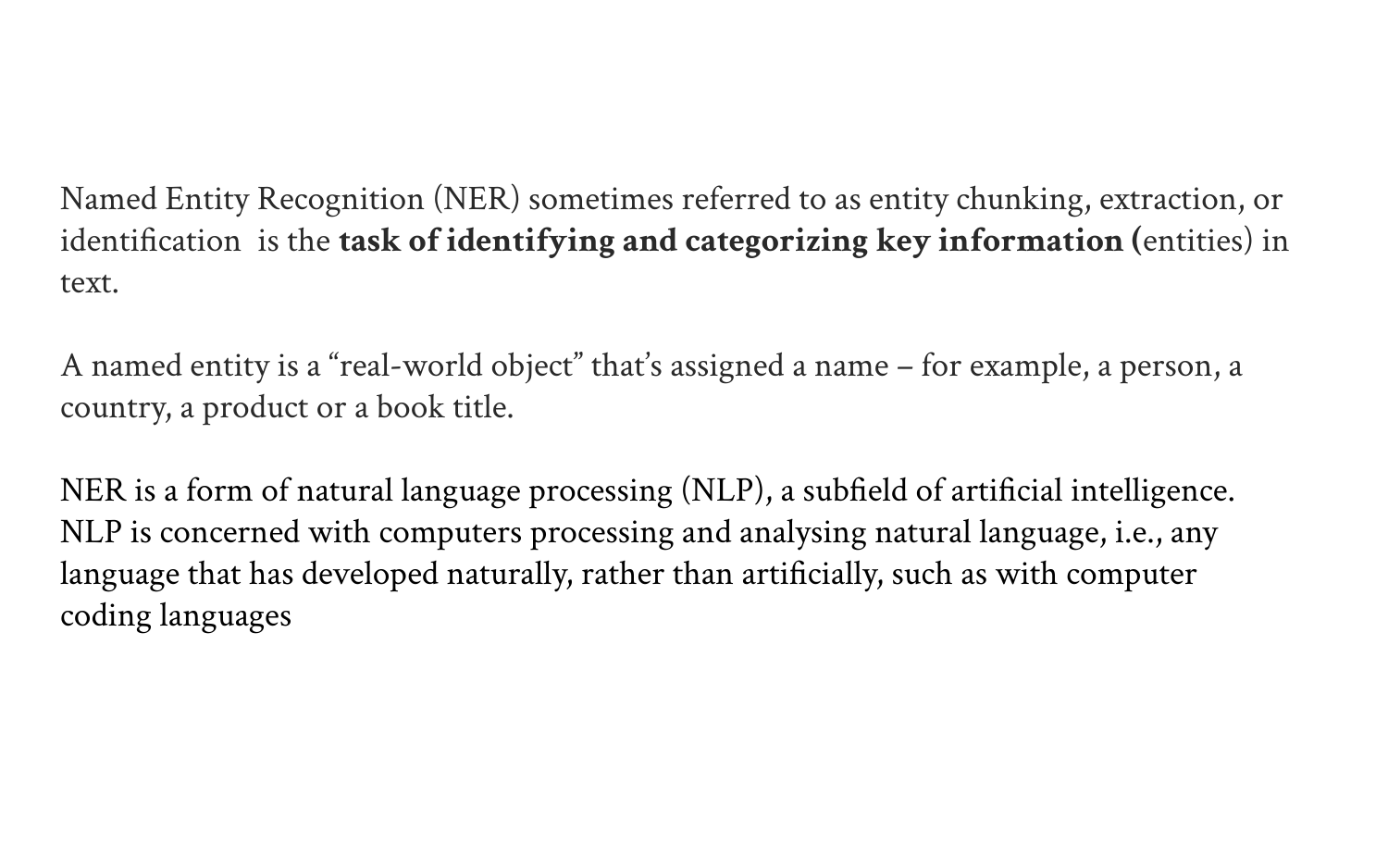

Named Entity Recognition (NER) sometimes referred to as entity chunking, extraction, or identification  is the task of identifying and categorizing key information (entities) in text.

A named entity is a “real-world object” that’s assigned a name – for example, a person, a country, a product or a book title.

NER is a form of natural language processing (NLP), a subfield of artificial intelligence. NLP is concerned with computers processing and analysing natural language, i.e., any language that has developed naturally, rather than artificially, such as with computer coding languages